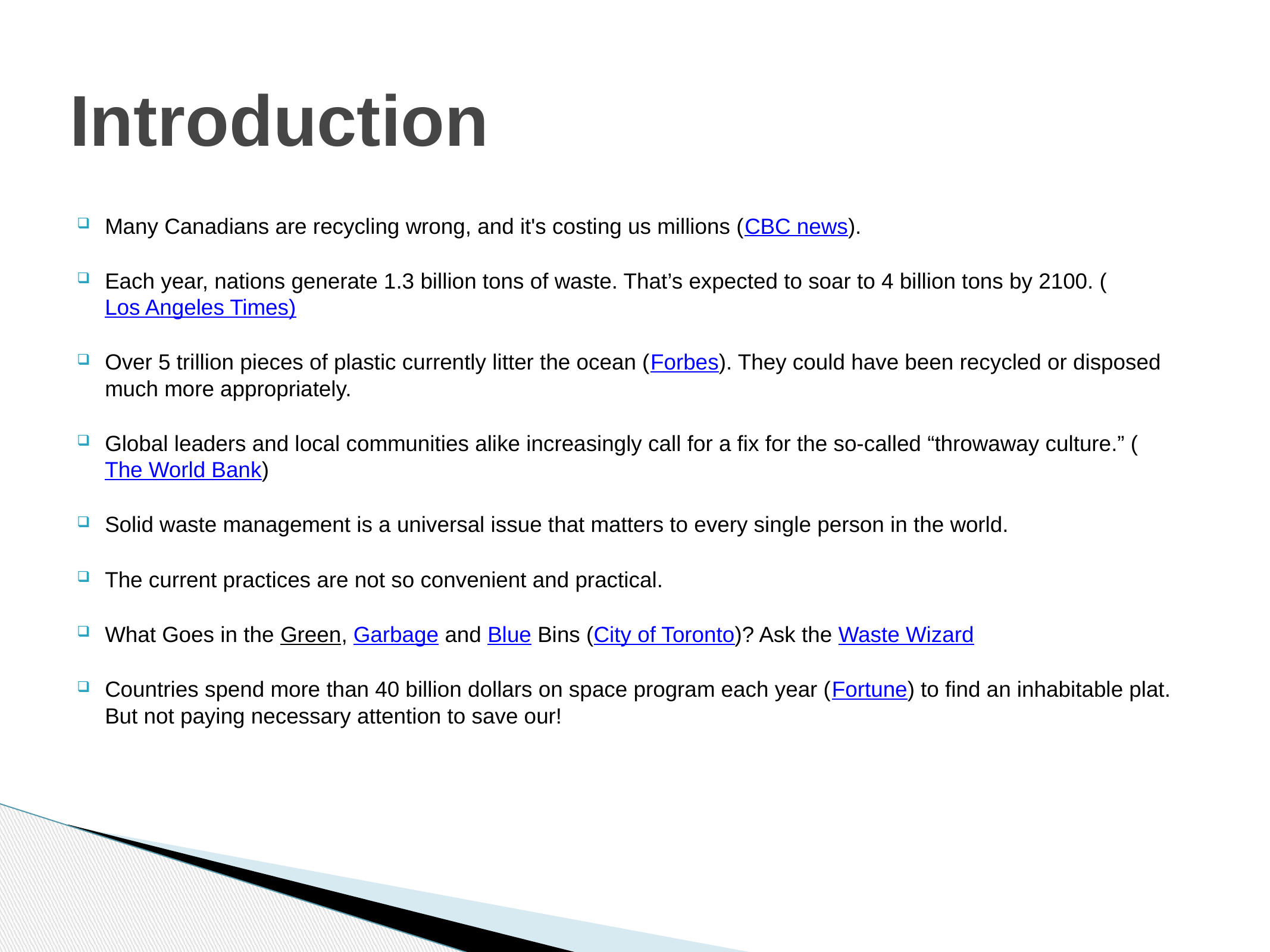

# Introduction
Many Canadians are recycling wrong, and it's costing us millions (CBC news).

Each year, nations generate 1.3 billion tons of waste. That’s expected to soar to 4 billion tons by 2100. (Los Angeles Times)

Over 5 trillion pieces of plastic currently litter the ocean (Forbes). They could have been recycled or disposed much more appropriately.

Global leaders and local communities alike increasingly call for a fix for the so-called “throwaway culture.” (The World Bank)

Solid waste management is a universal issue that matters to every single person in the world.

The current practices are not so convenient and practical.

What Goes in the Green, Garbage and Blue Bins (City of Toronto)? Ask the Waste Wizard

Countries spend more than 40 billion dollars on space program each year (Fortune) to find an inhabitable plat. But not paying necessary attention to save our!